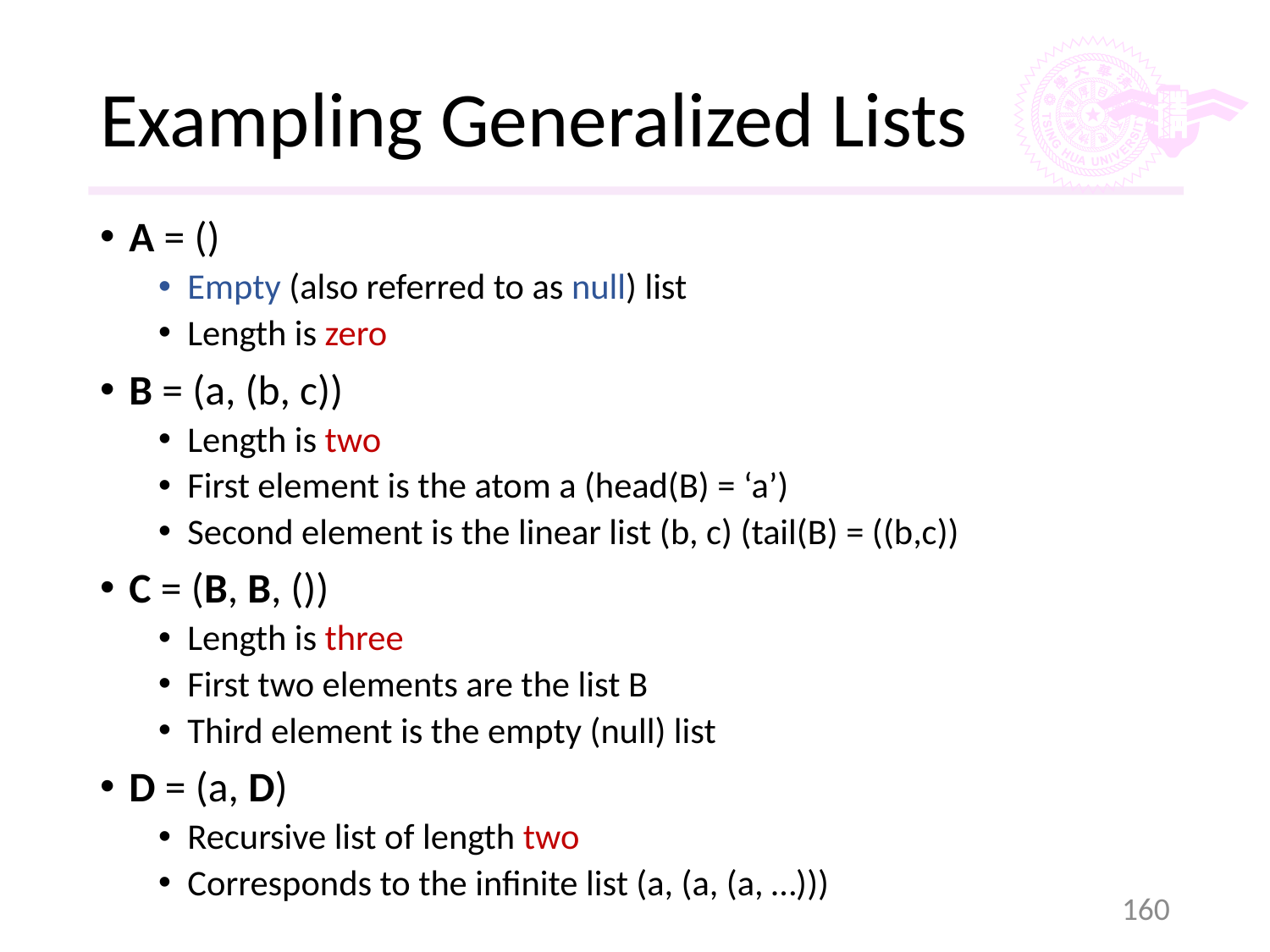

# Exampling Generalized Lists
A = ()
Empty (also referred to as null) list
Length is zero
B = (a, (b, c))
Length is two
First element is the atom a (head(B) = ‘a’)
Second element is the linear list (b, c) (tail(B) = ((b,c))
C = (B, B, ())
Length is three
First two elements are the list B
Third element is the empty (null) list
D = (a, D)
Recursive list of length two
Corresponds to the infinite list (a, (a, (a, …)))
160